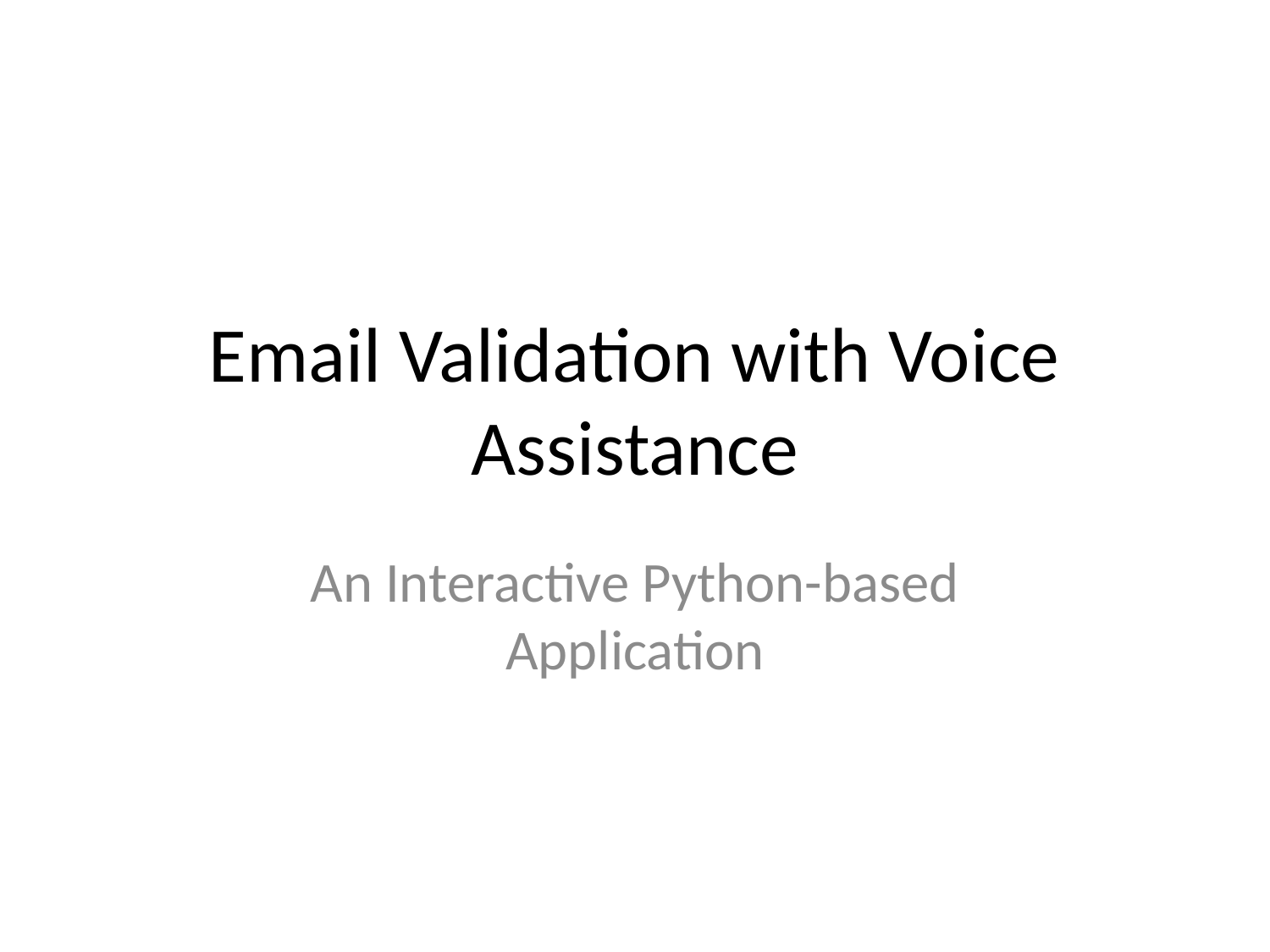

# Email Validation with Voice Assistance
An Interactive Python-based Application